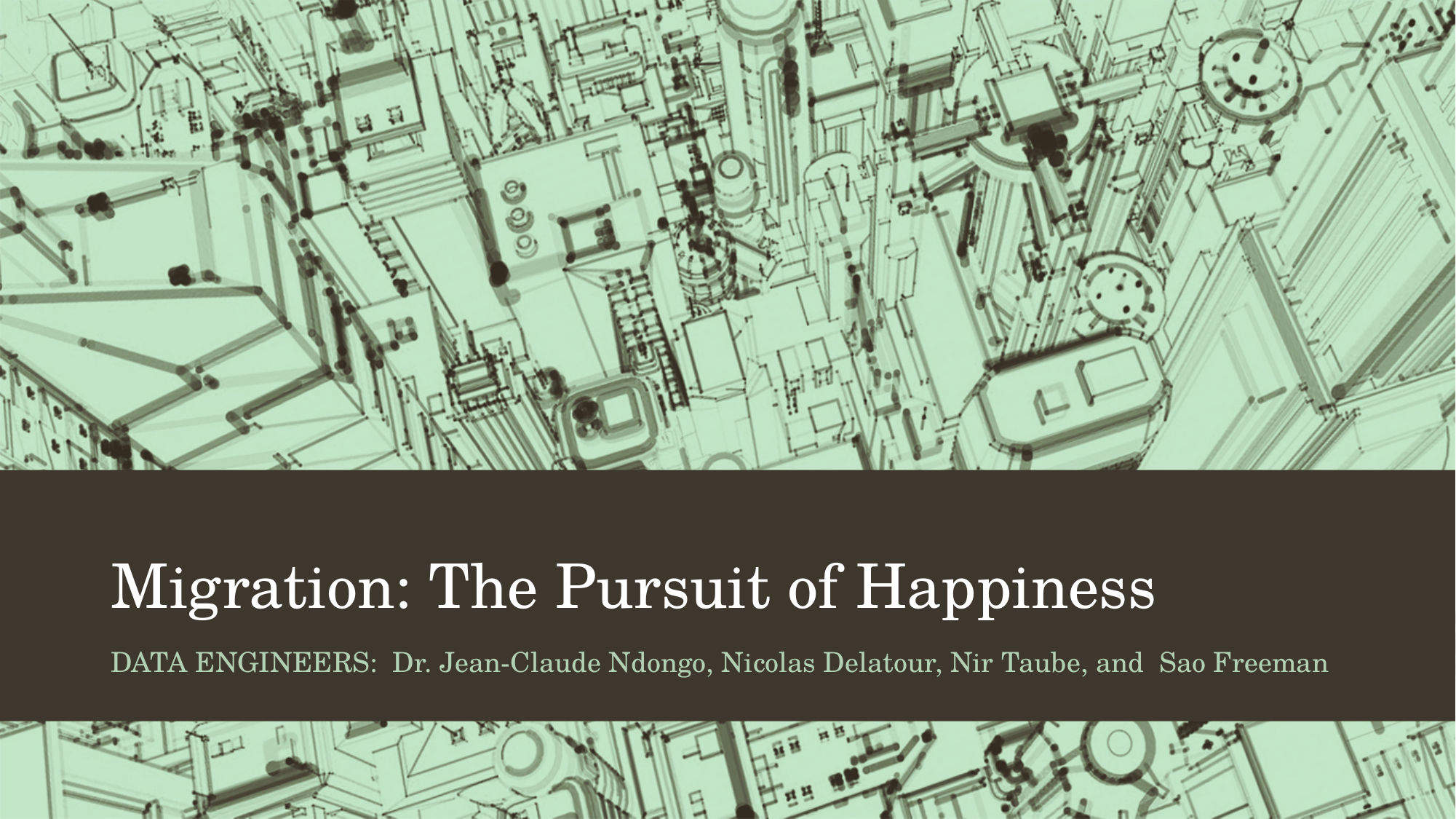

# Migration: The Pursuit of Happiness
DATA ENGINEERS:  Dr. Jean-Claude Ndongo, Nicolas Delatour, Nir Taube, and  Sao Freeman